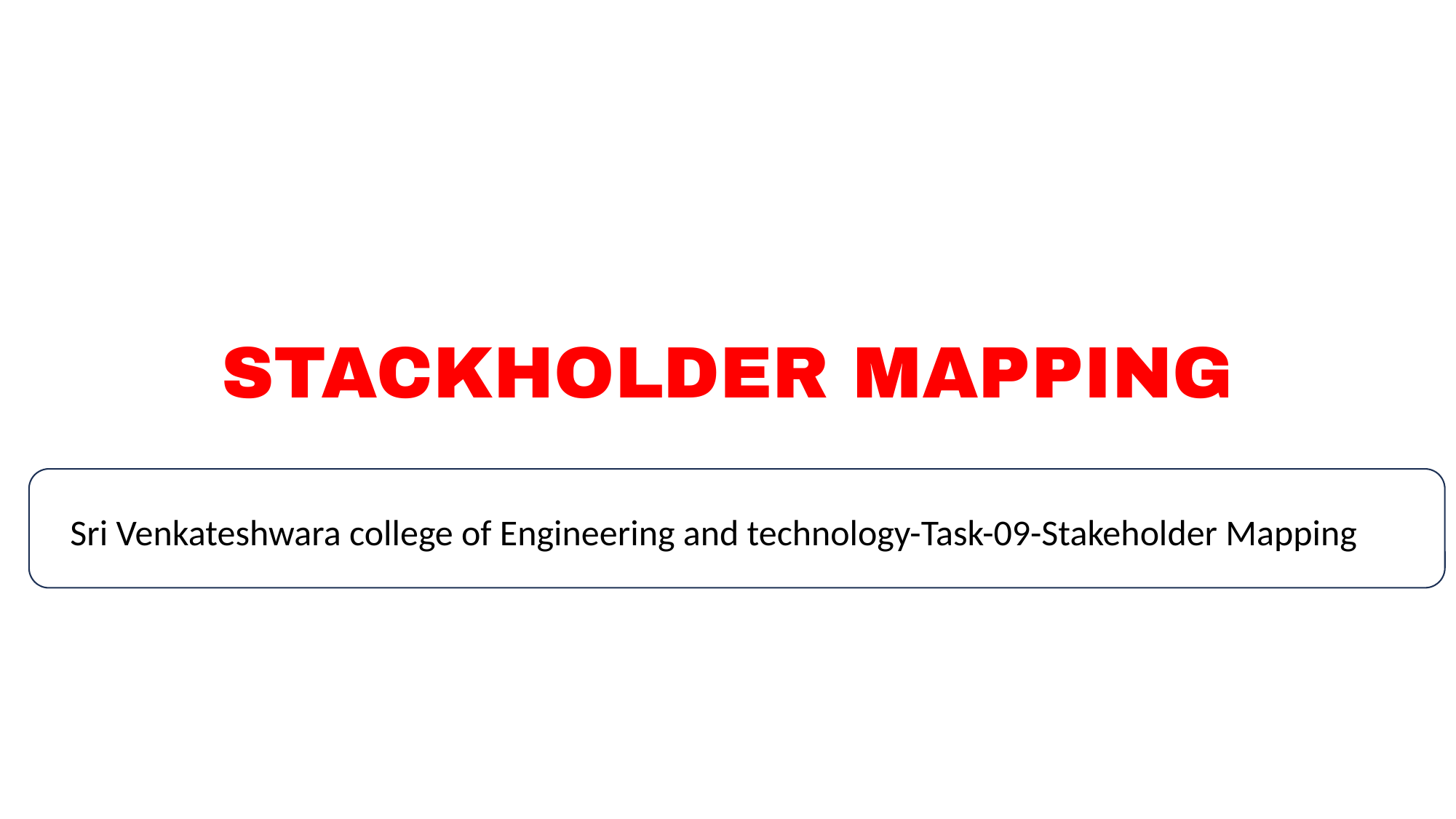

# STACKHOLDER MAPPING

Sri Venkateshwara college of Engineering and technology-Task-09-Stakeholder Mapping